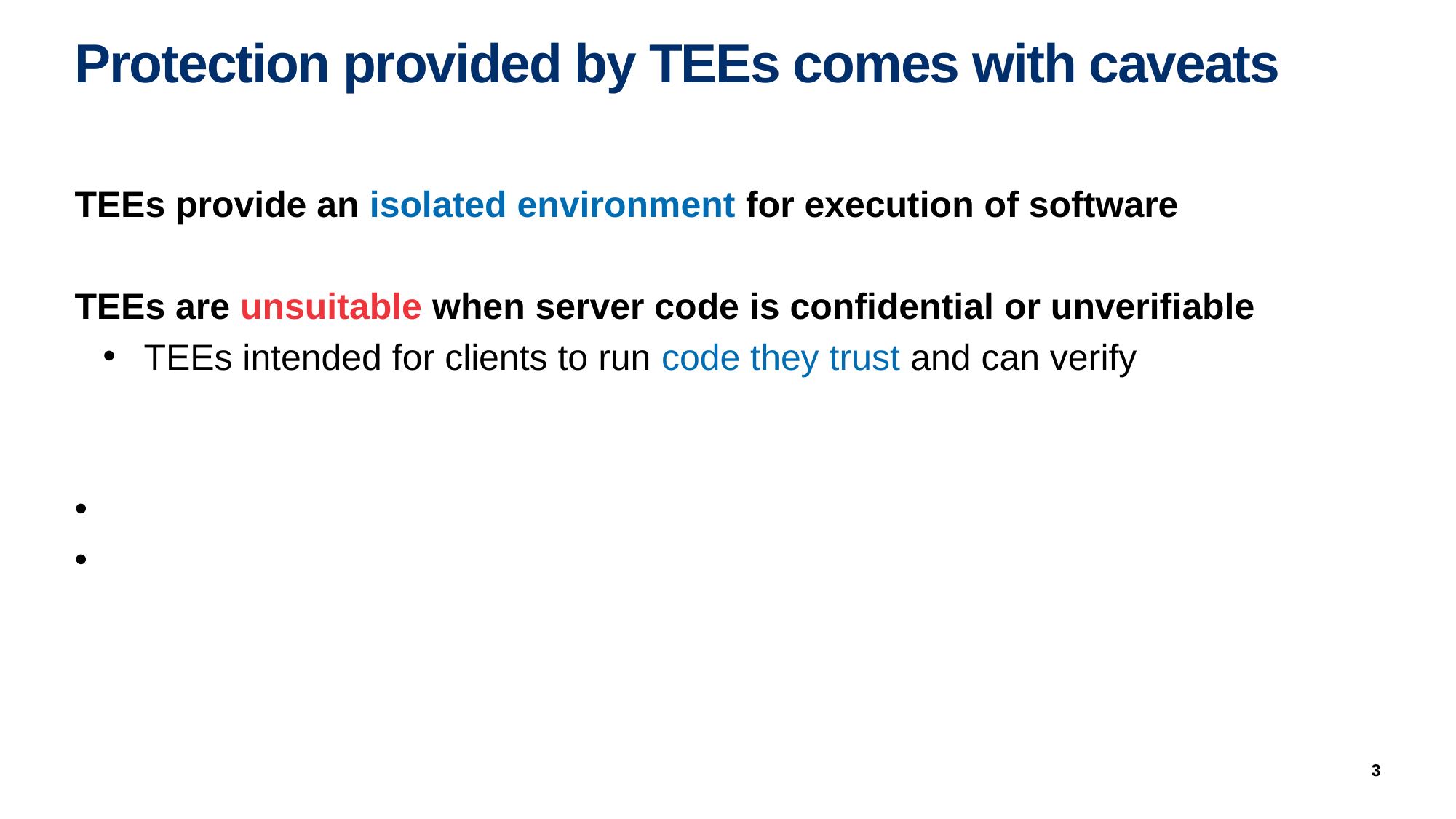

# Protection provided by TEEs comes with caveats
TEEs provide an isolated environment for execution of software

TEEs are unsuitable when server code is confidential or unverifiable
TEEs intended for clients to run code they trust and can verify

Confidentiality of client data in TEEs is hampered by:
Large TEE code base → vulnerable to software flaws
Sharing resources → vulnerable to side channels
3